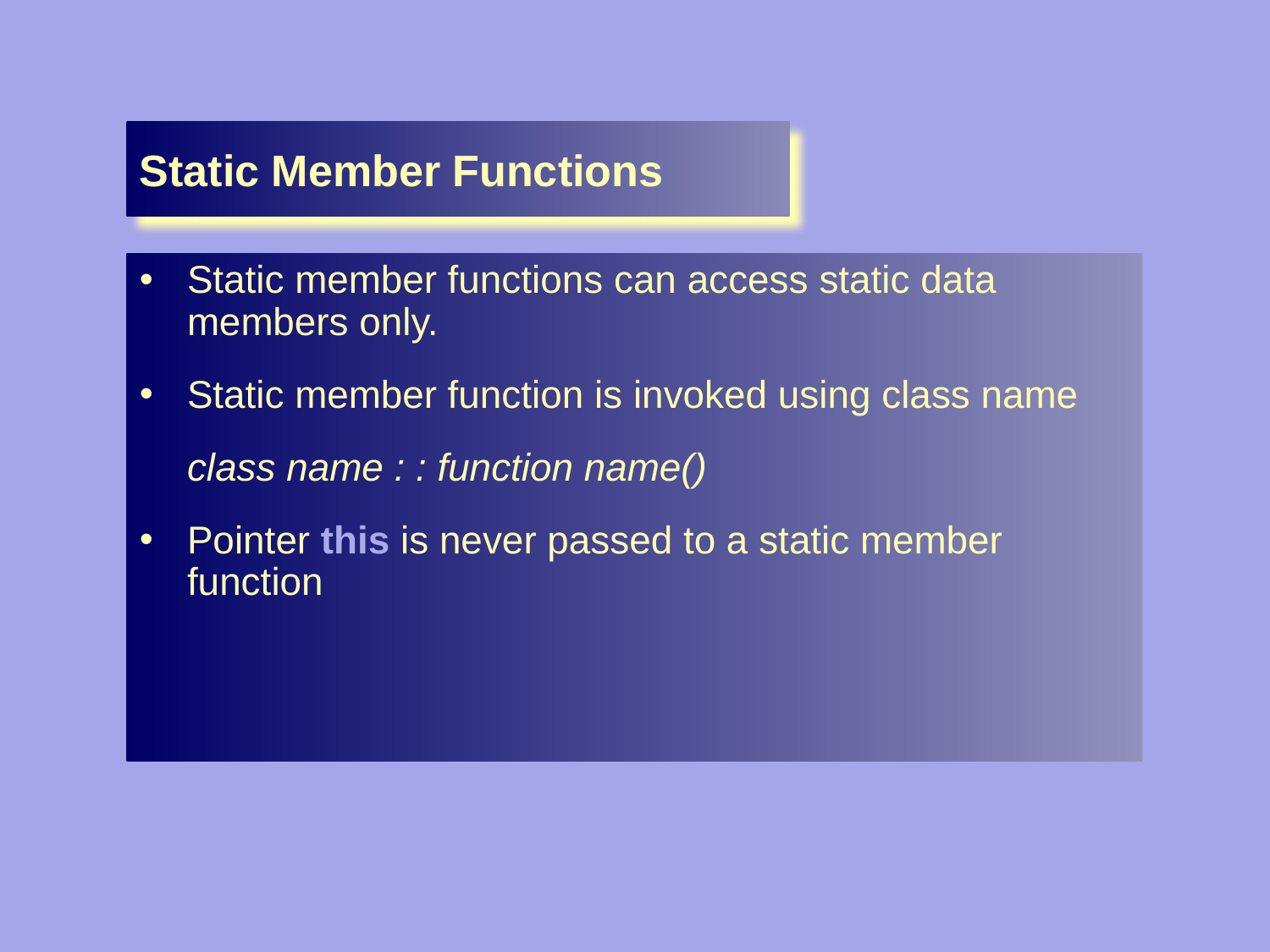

Static Member Functions
Static member functions can access static data members only.
Static member function is invoked using class name
	class name : : function name()
Pointer this is never passed to a static member function